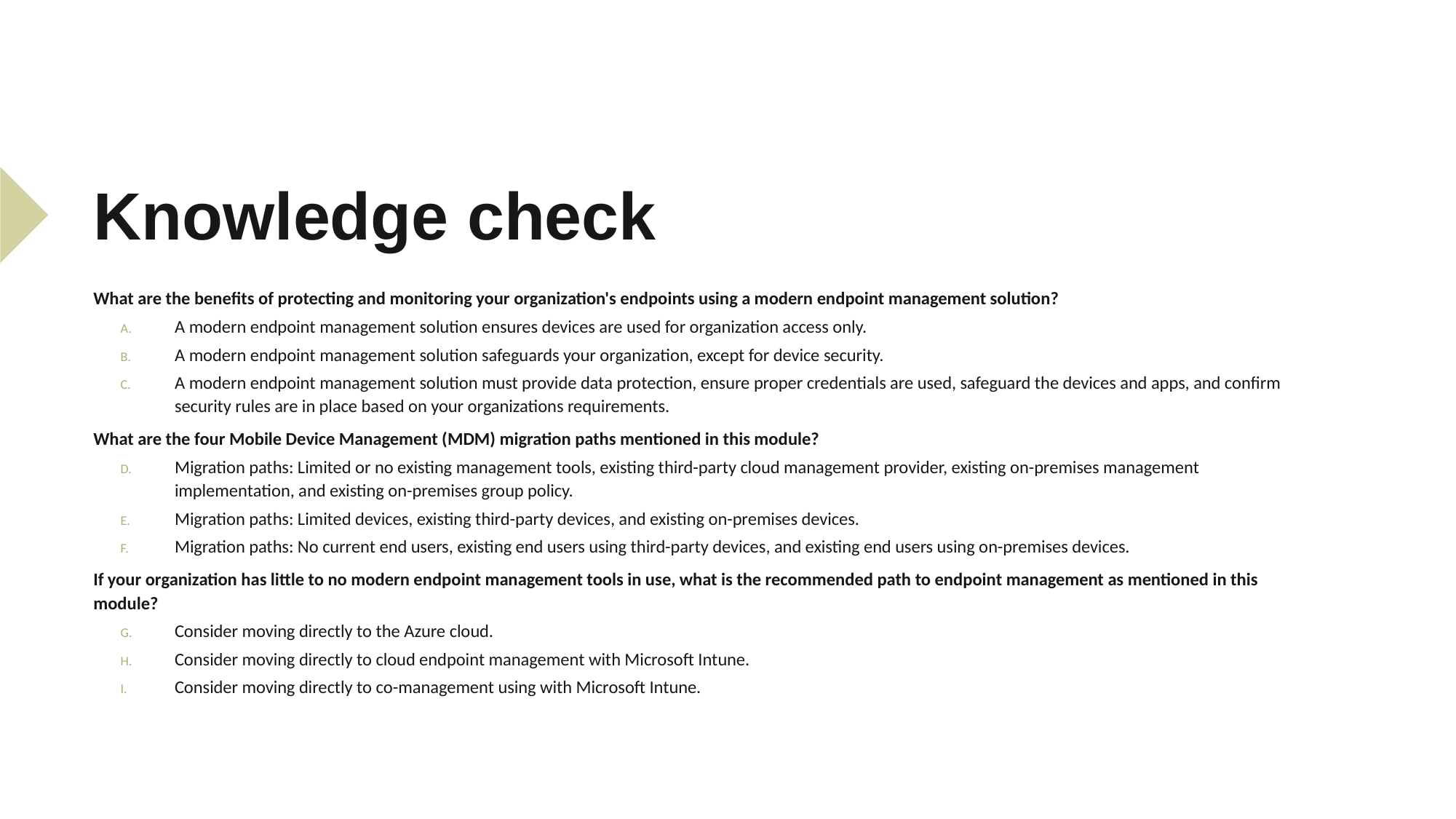

# Knowledge check
What are the benefits of protecting and monitoring your organization's endpoints using a modern endpoint management solution?
A modern endpoint management solution ensures devices are used for organization access only.
A modern endpoint management solution safeguards your organization, except for device security.
A modern endpoint management solution must provide data protection, ensure proper credentials are used, safeguard the devices and apps, and confirm security rules are in place based on your organizations requirements.
What are the four Mobile Device Management (MDM) migration paths mentioned in this module?
Migration paths: Limited or no existing management tools, existing third-party cloud management provider, existing on-premises management implementation, and existing on-premises group policy.
Migration paths: Limited devices, existing third-party devices, and existing on-premises devices.
Migration paths: No current end users, existing end users using third-party devices, and existing end users using on-premises devices.
If your organization has little to no modern endpoint management tools in use, what is the recommended path to endpoint management as mentioned in this module?
Consider moving directly to the Azure cloud.
Consider moving directly to cloud endpoint management with Microsoft Intune.
Consider moving directly to co-management using with Microsoft Intune.